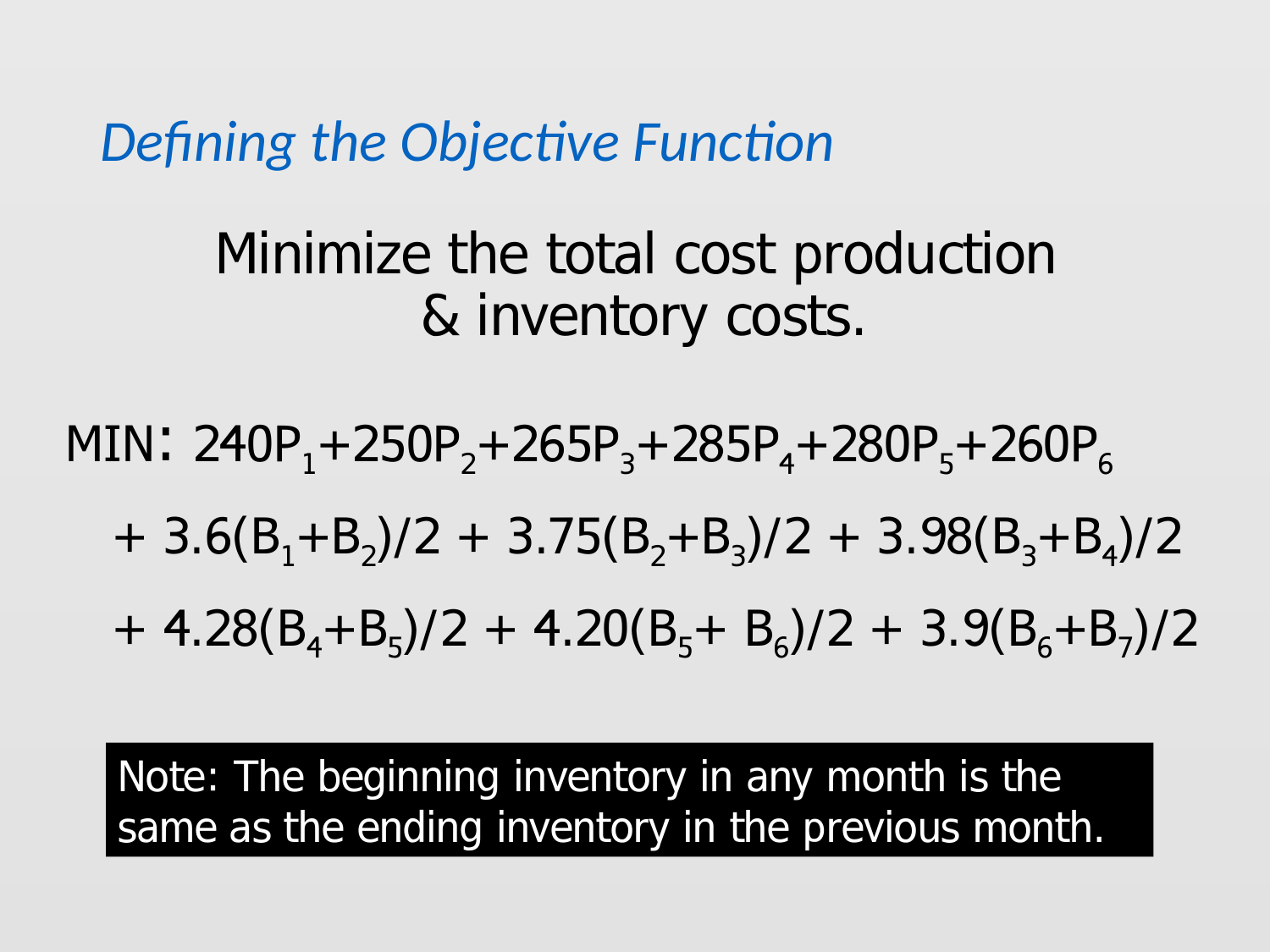

# Defining the Objective Function
Minimize the total cost production
& inventory costs.
MIN:	240P1+250P2+265P3+285P4+280P5+260P6
   + 3.6(B1+B2)/2 + 3.75(B2+B3)/2 + 3.98(B3+B4)/2
   + 4.28(B4+B5)/2 + 4.20(B5+ B6)/2 + 3.9(B6+B7)/2

Note: The beginning inventory in any month is the same as the ending inventory in the previous month.